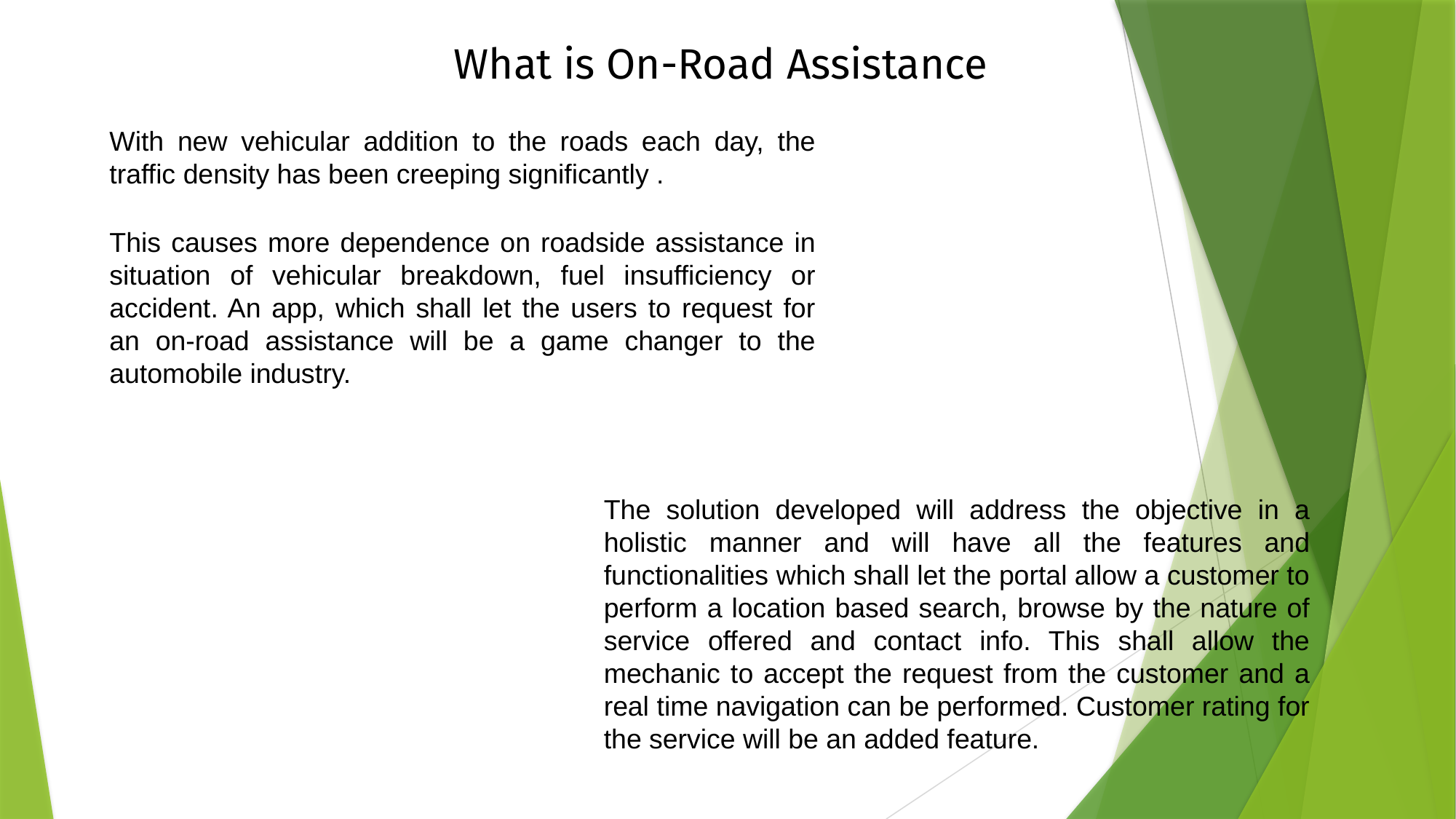

What is On-Road Assistance
With new vehicular addition to the roads each day, the traffic density has been creeping significantly .
This causes more dependence on roadside assistance in situation of vehicular breakdown, fuel insufficiency or accident. An app, which shall let the users to request for an on-road assistance will be a game changer to the automobile industry.
The solution developed will address the objective in a holistic manner and will have all the features and functionalities which shall let the portal allow a customer to perform a location based search, browse by the nature of service offered and contact info. This shall allow the mechanic to accept the request from the customer and a real time navigation can be performed. Customer rating for the service will be an added feature.